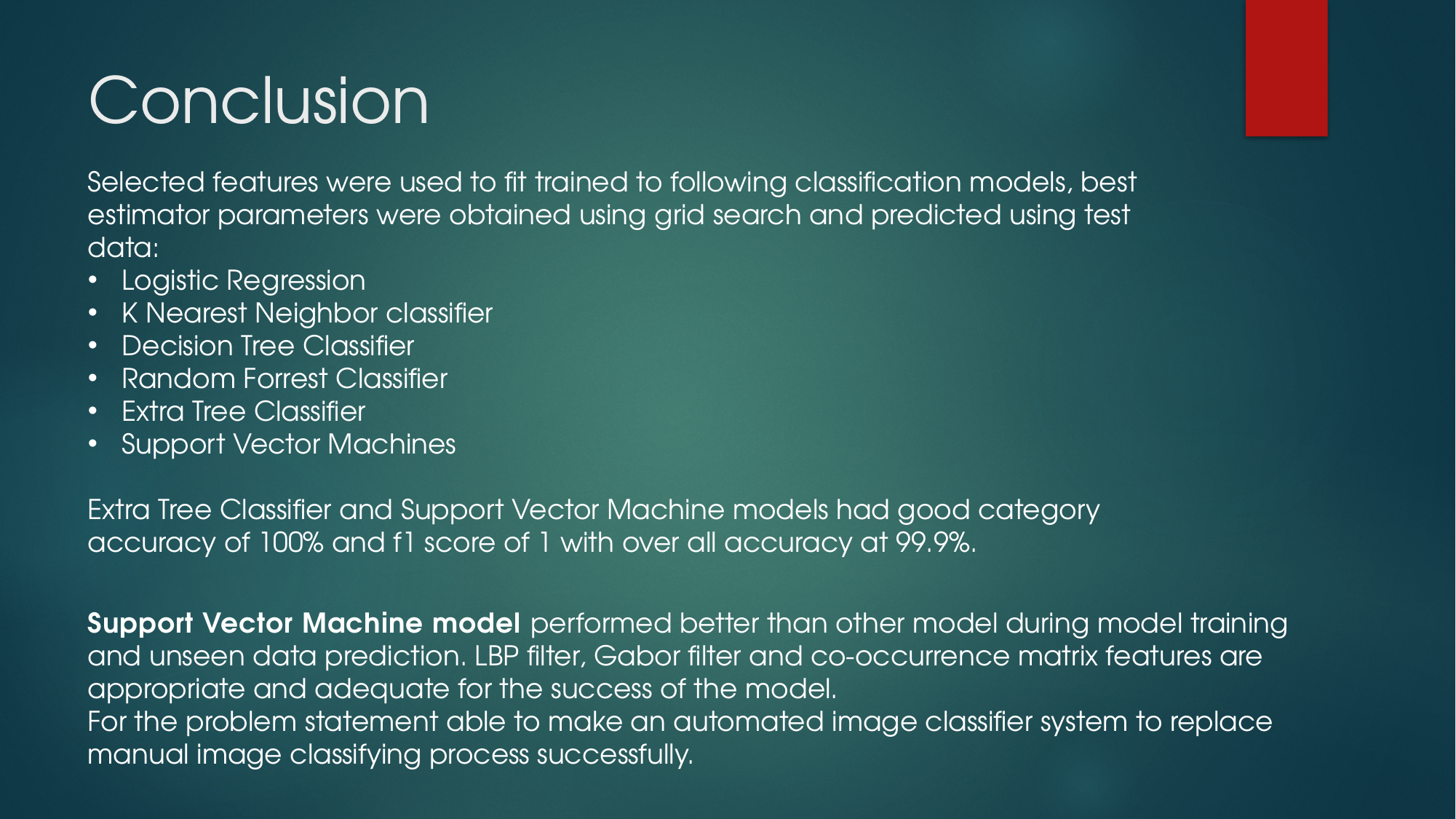

# Conclusion
Selected features were used to fit trained to following classification models, best estimator parameters were obtained using grid search and predicted using test data:
Logistic Regression
K Nearest Neighbor classifier
Decision Tree Classifier
Random Forrest Classifier
Extra Tree Classifier
Support Vector Machines

Extra Tree Classifier and Support Vector Machine models had good category accuracy of 100% and f1 score of 1 with over all accuracy at 99.9%.
Support Vector Machine model performed better than other model during model training and unseen data prediction. LBP filter, Gabor filter and co-occurrence matrix features are appropriate and adequate for the success of the model.
For the problem statement able to make an automated image classifier system to replace manual image classifying process successfully.